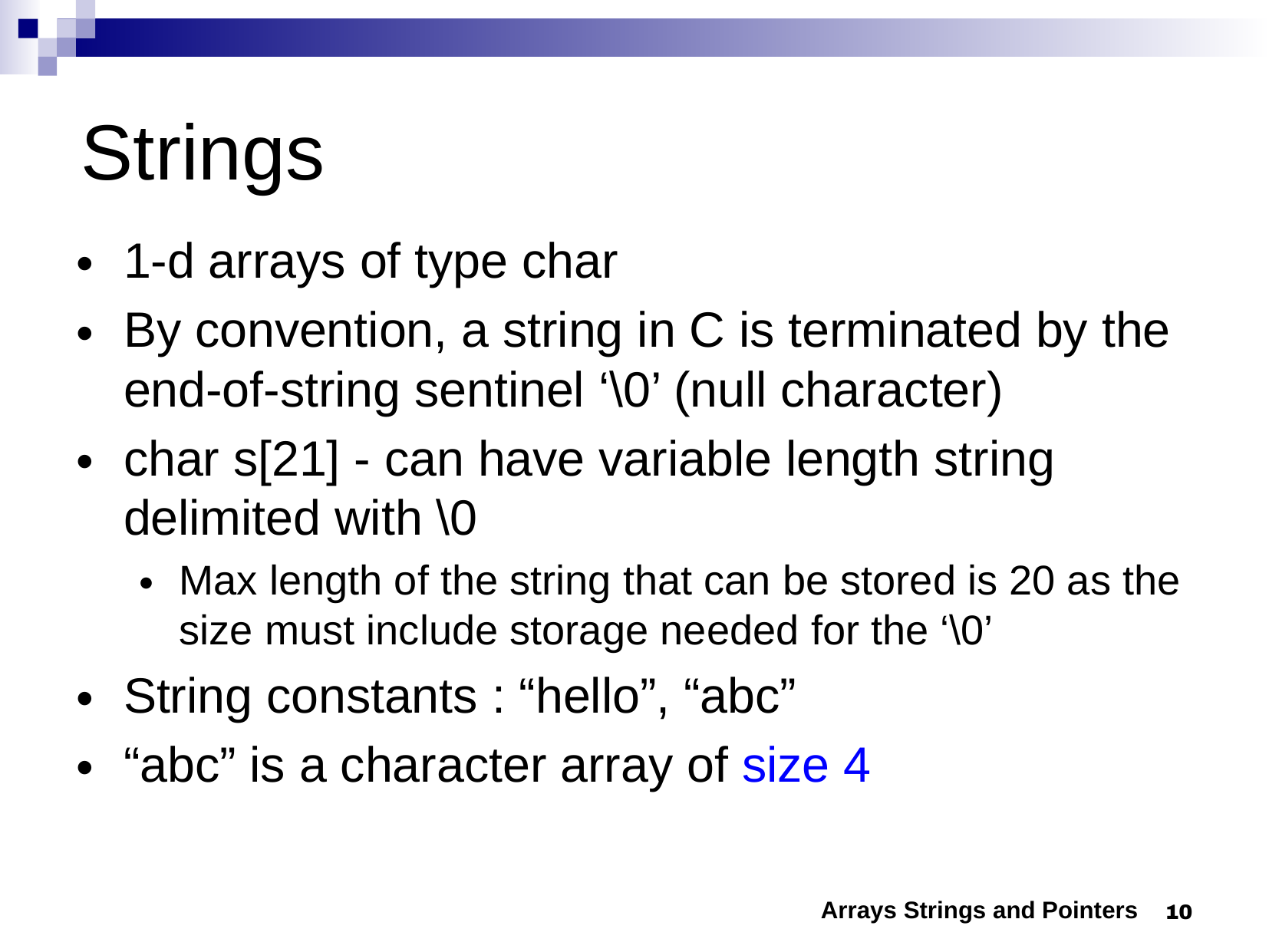

# Strings
1-d arrays of type char
By convention, a string in C is terminated by the end-of-string sentinel ‘\0’ (null character)
char s[21] - can have variable length string delimited with \0
Max length of the string that can be stored is 20 as the size must include storage needed for the ‘\0’
String constants : “hello”, “abc”
“abc” is a character array of size 4
Arrays Strings and Pointers
10